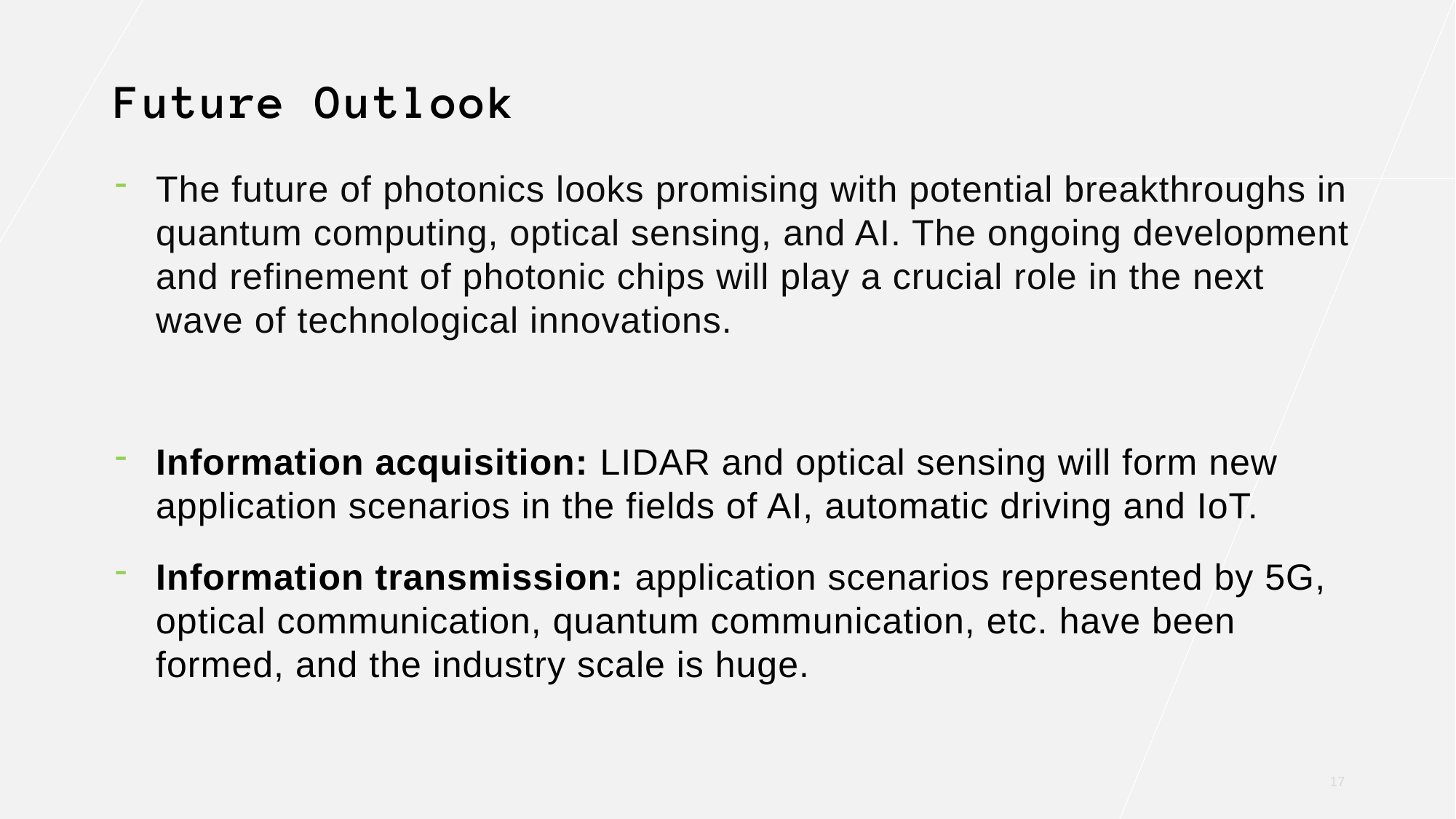

# Future Outlook
The future of photonics looks promising with potential breakthroughs in quantum computing, optical sensing, and AI. The ongoing development and refinement of photonic chips will play a crucial role in the next wave of technological innovations.

Information acquisition: LIDAR and optical sensing will form new application scenarios in the fields of AI, automatic driving and IoT.
Information transmission: application scenarios represented by 5G, optical communication, quantum communication, etc. have been formed, and the industry scale is huge.

17